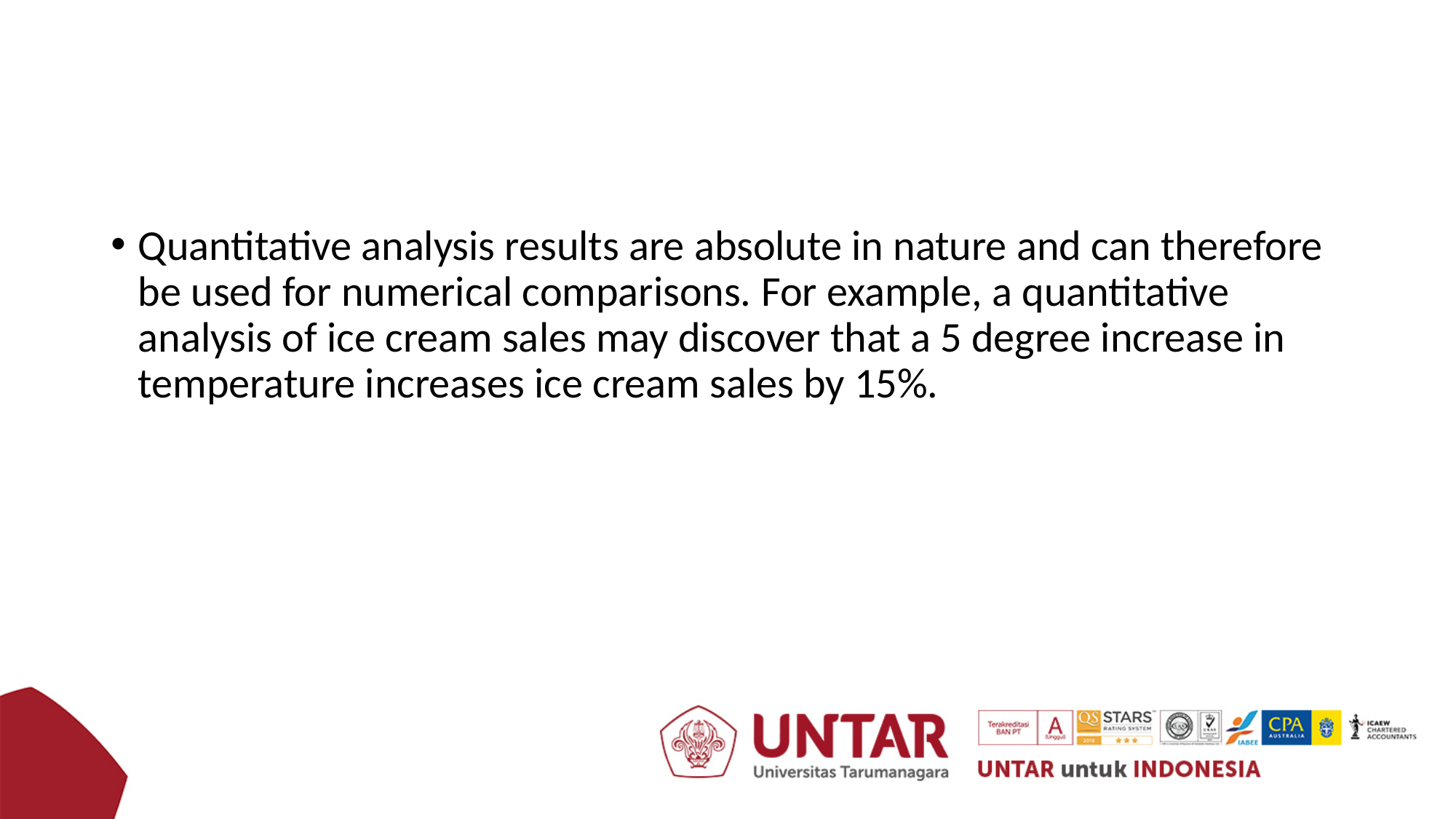

#
Quantitative analysis results are absolute in nature and can therefore be used for numerical comparisons. For example, a quantitative analysis of ice cream sales may discover that a 5 degree increase in temperature increases ice cream sales by 15%.